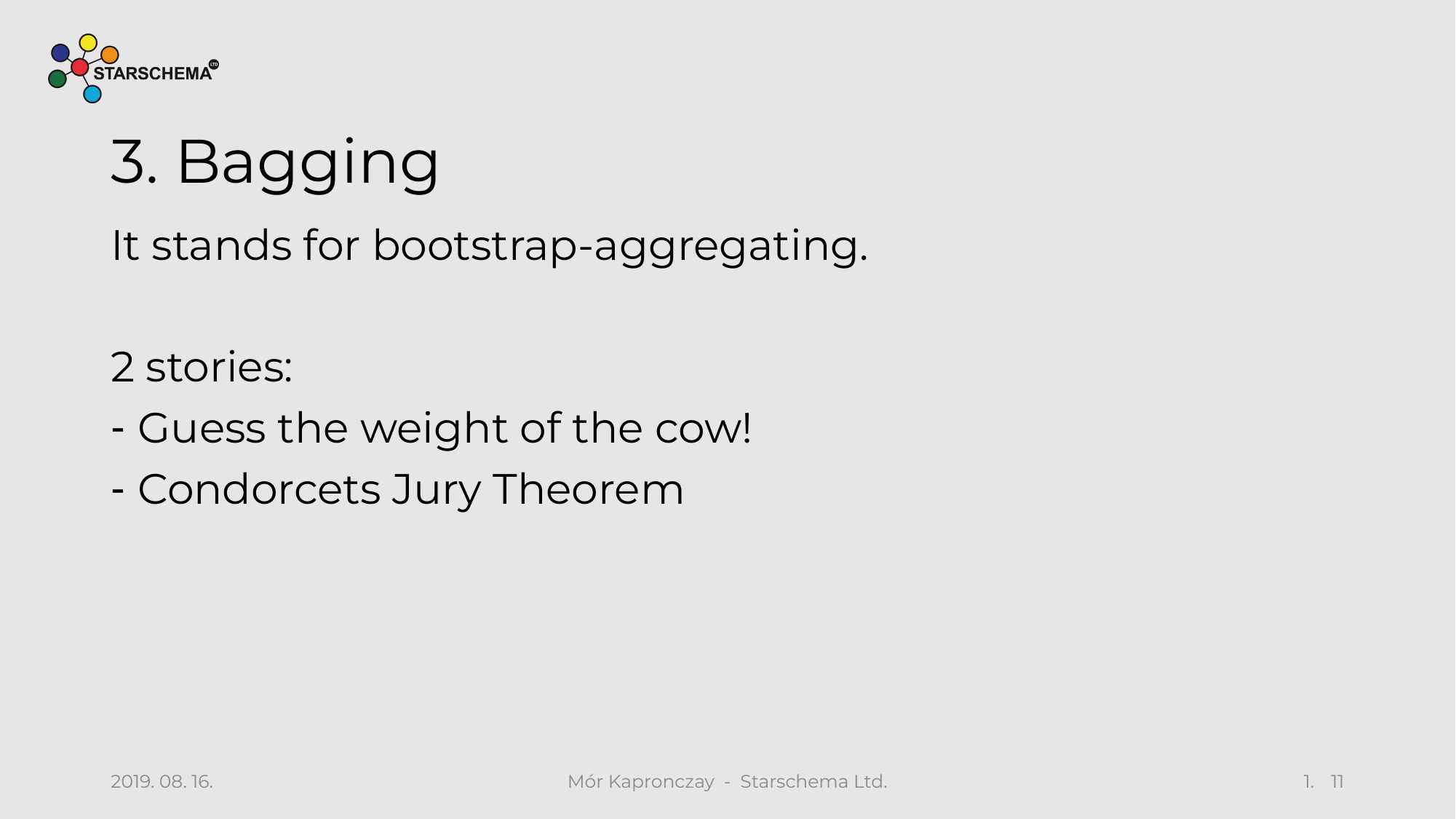

# 3. Bagging
It stands for bootstrap-aggregating.

2 stories:
Guess the weight of the cow!
Condorcets Jury Theorem
2019. 08. 16.
Mór Kapronczay  -  Starschema Ltd.
11